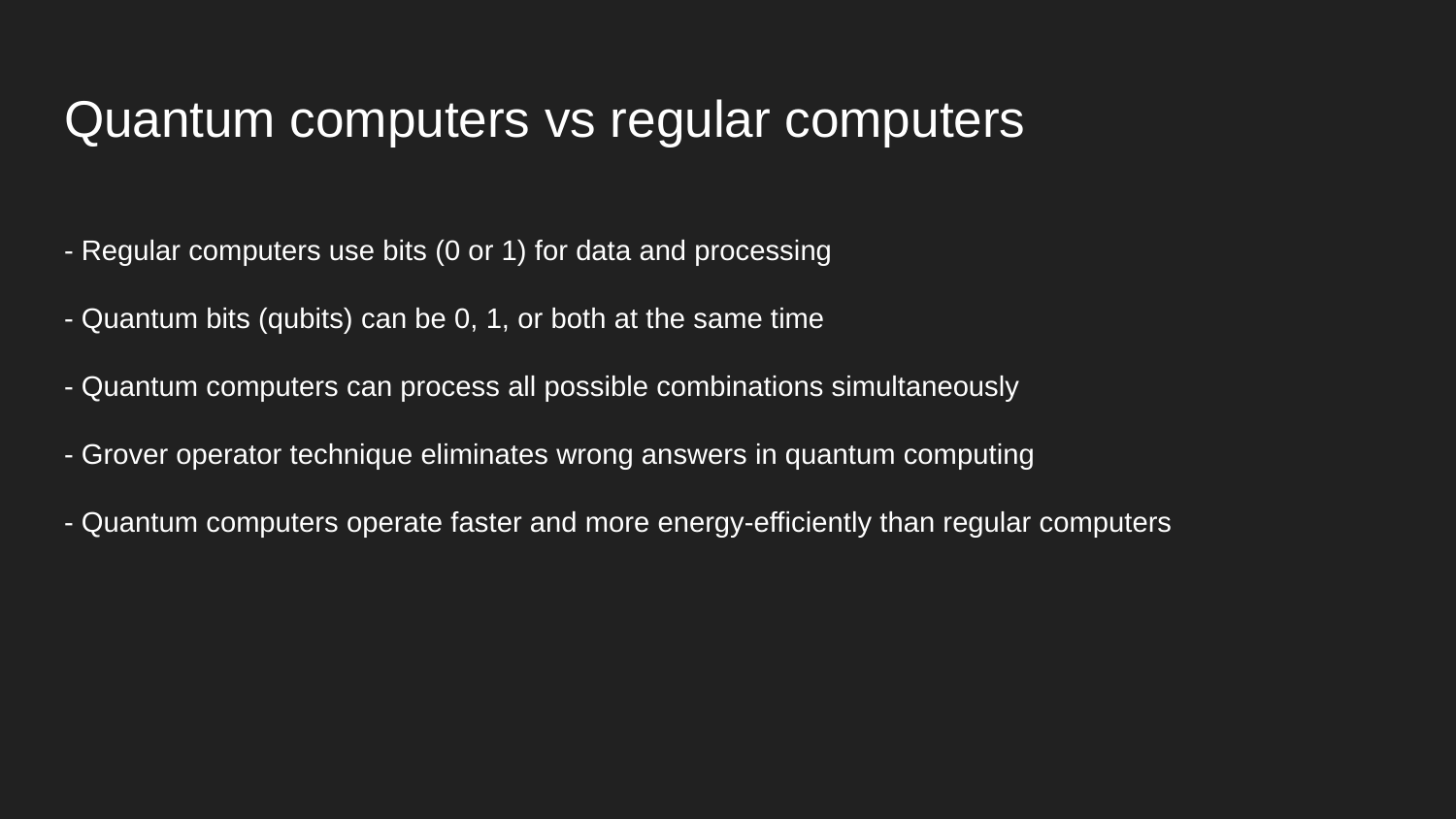

# Quantum computers vs regular computers
- Regular computers use bits (0 or 1) for data and processing
- Quantum bits (qubits) can be 0, 1, or both at the same time
- Quantum computers can process all possible combinations simultaneously
- Grover operator technique eliminates wrong answers in quantum computing
- Quantum computers operate faster and more energy-efficiently than regular computers